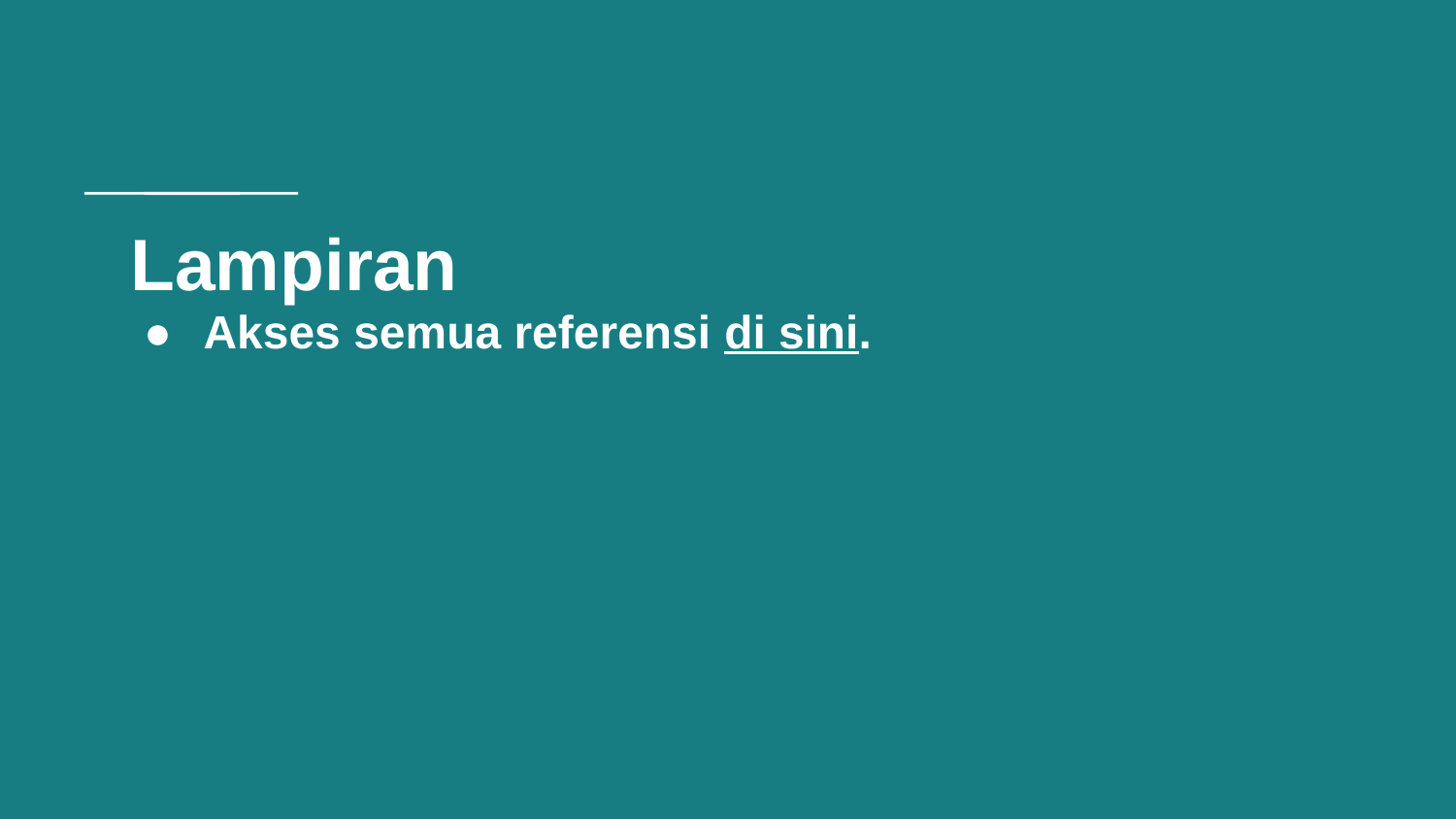

# Lampiran
Akses semua referensi di sini.